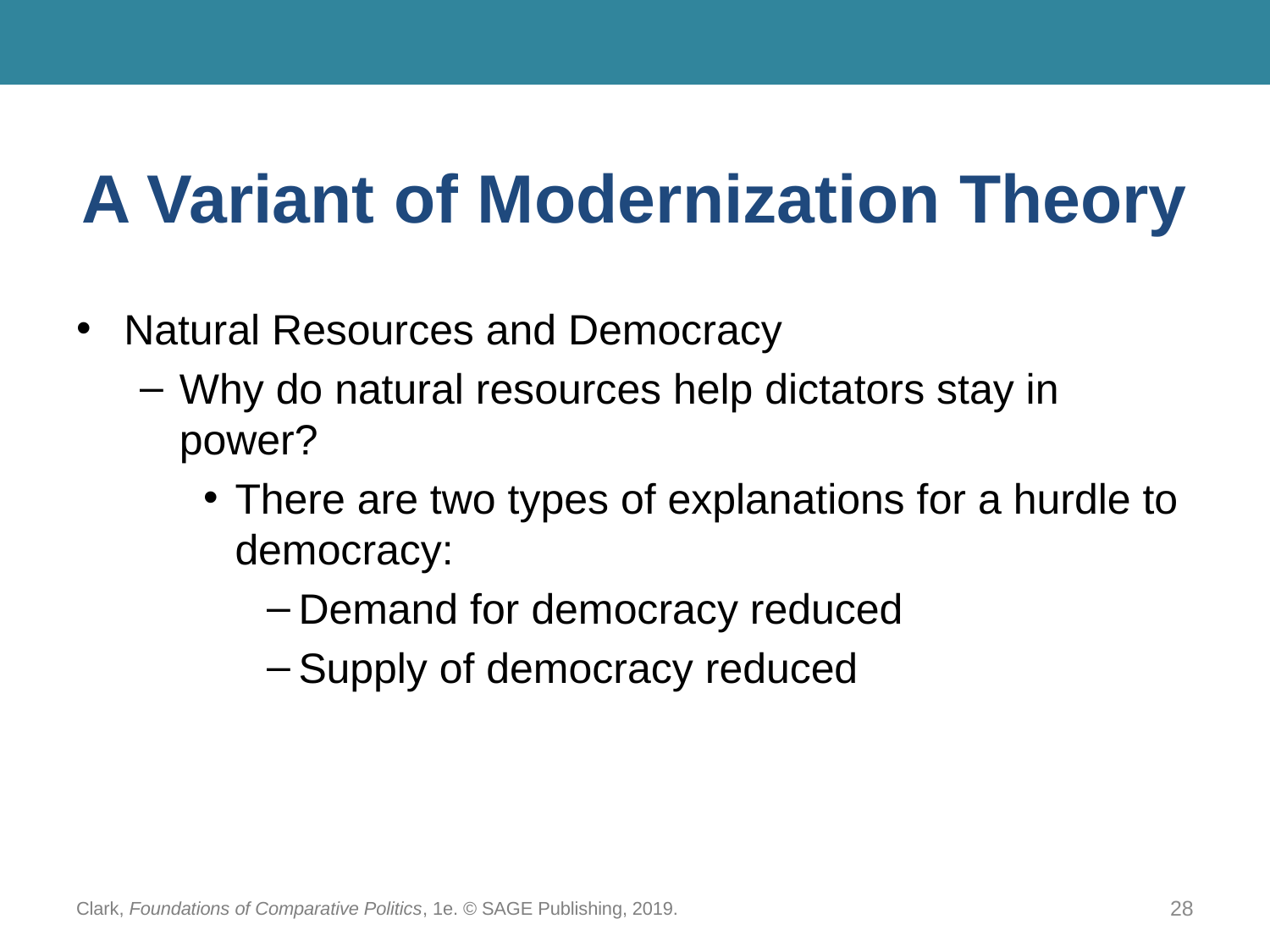

# A Variant of Modernization Theory
Natural Resources and Democracy
Why do natural resources help dictators stay in power?
There are two types of explanations for a hurdle to democracy:
Demand for democracy reduced
Supply of democracy reduced

Clark, Foundations of Comparative Politics, 1e. © SAGE Publishing, 2019.
28